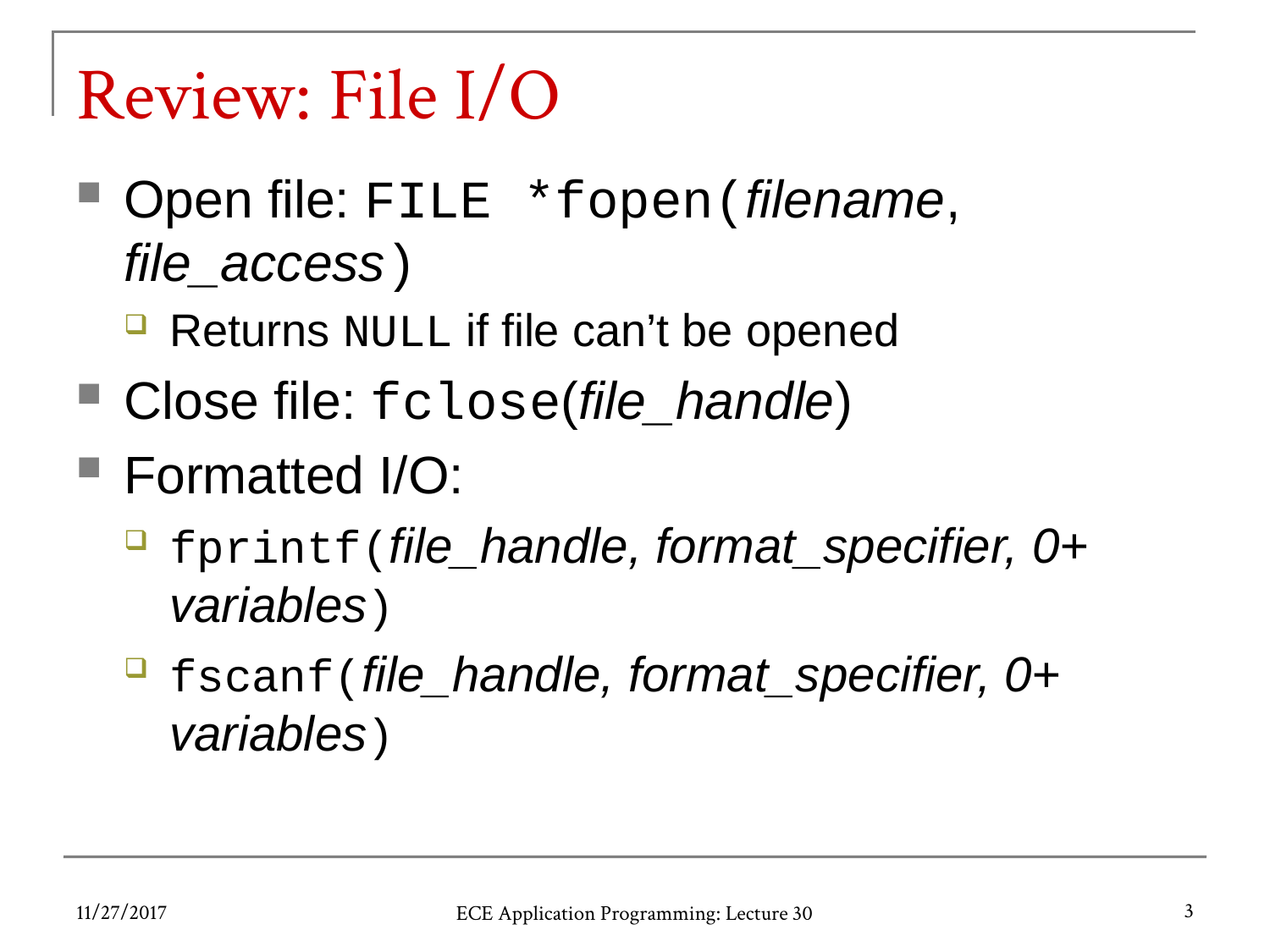

# Review: File I/O
Open file: FILE *fopen(filename, file_access)
Returns NULL if file can’t be opened
Close file: fclose(file_handle)
Formatted I/O:
fprintf(file_handle, format_specifier, 0+ variables)
fscanf(file_handle, format_specifier, 0+ variables)

11/27/2017
3
ECE Application Programming: Lecture 30